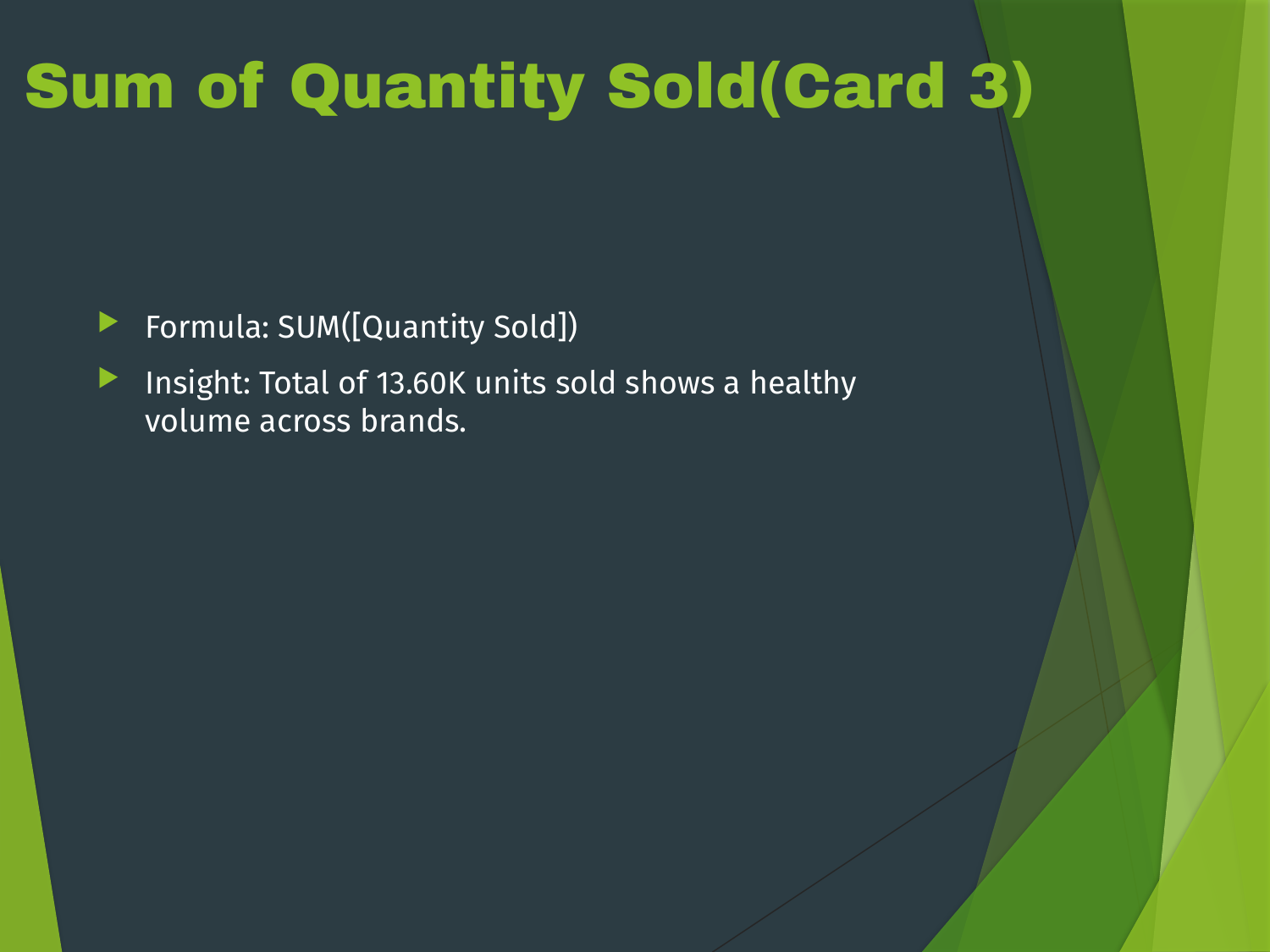

# Sum of Quantity Sold(Card 3)
Formula: SUM([Quantity Sold])
Insight: Total of 13.60K units sold shows a healthy volume across brands.